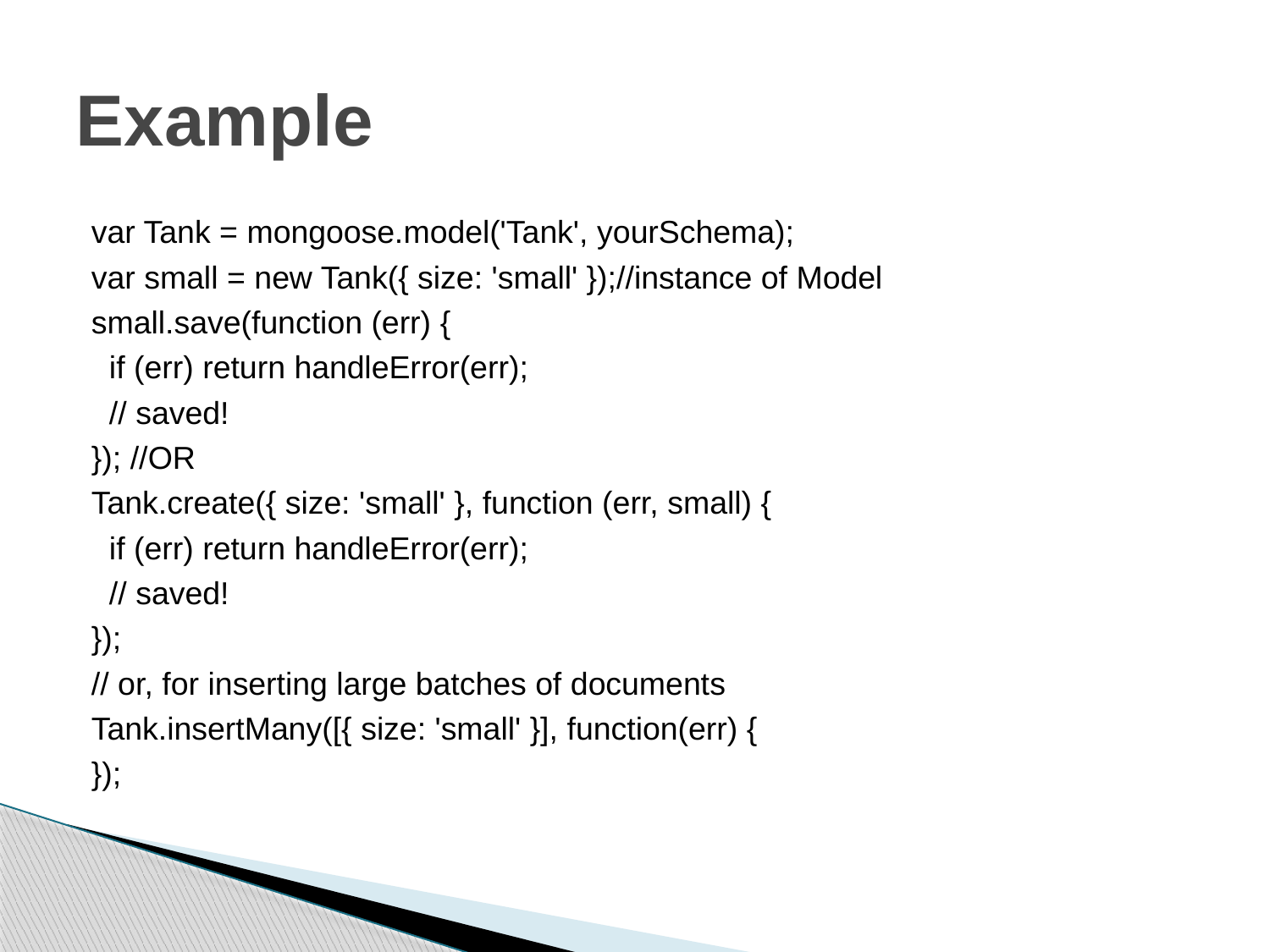

# Example
var Tank = mongoose.model('Tank', yourSchema);
var small = new Tank({ size: 'small' });//instance of Model
small.save(function (err) {
  if (err) return handleError(err);
  // saved!
}); //OR
Tank.create({ size: 'small' }, function (err, small) {
  if (err) return handleError(err);
  // saved!
});
// or, for inserting large batches of documents
Tank.insertMany([{ size: 'small' }], function(err) {
});